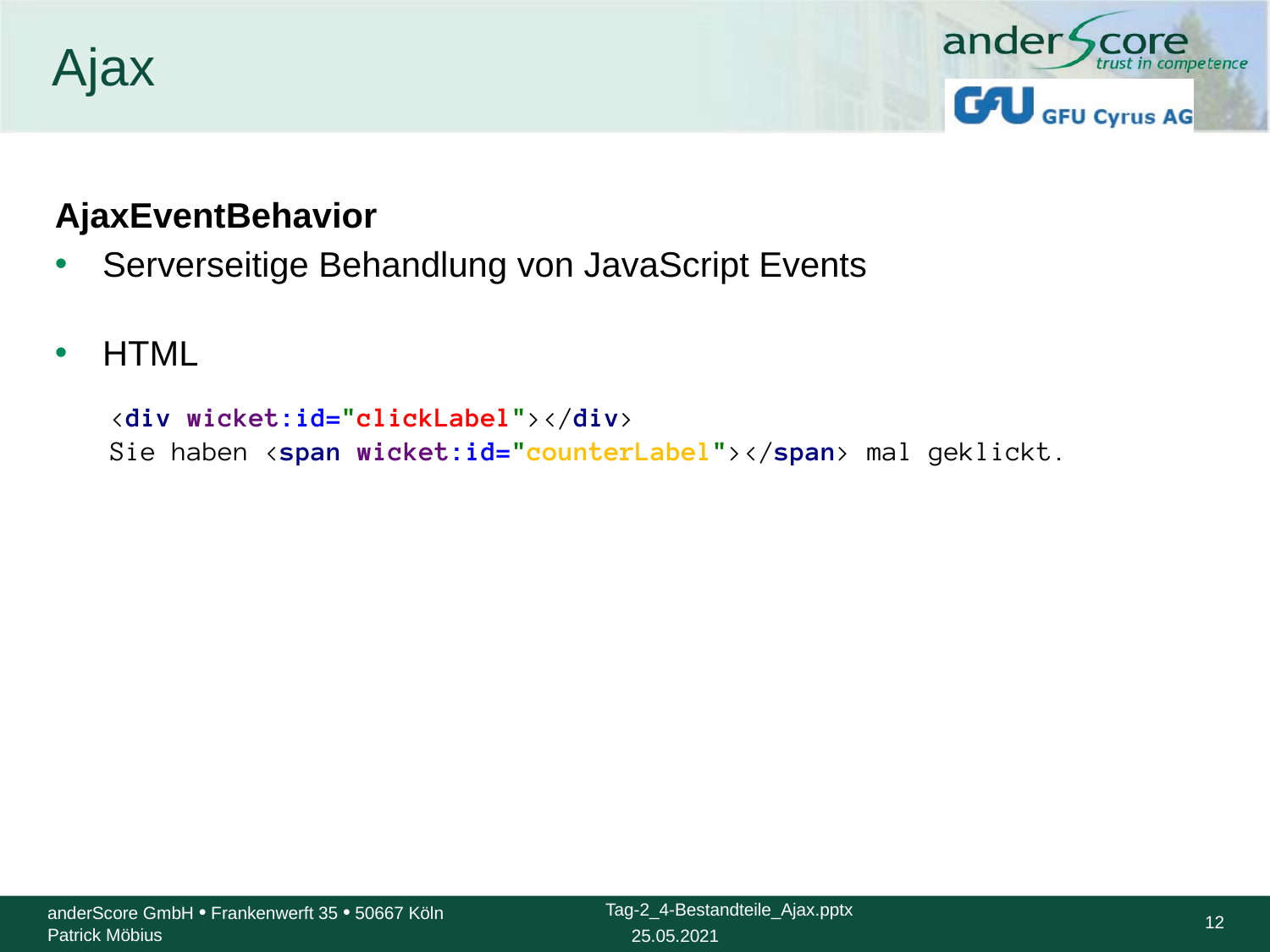

# Ajax
AjaxEventBehavior
Serverseitige Behandlung von JavaScript Events

HTML

<div wicket:id="clickLabel"></div>
Sie haben <span wicket:id="counterLabel"></span> mal geklickt.